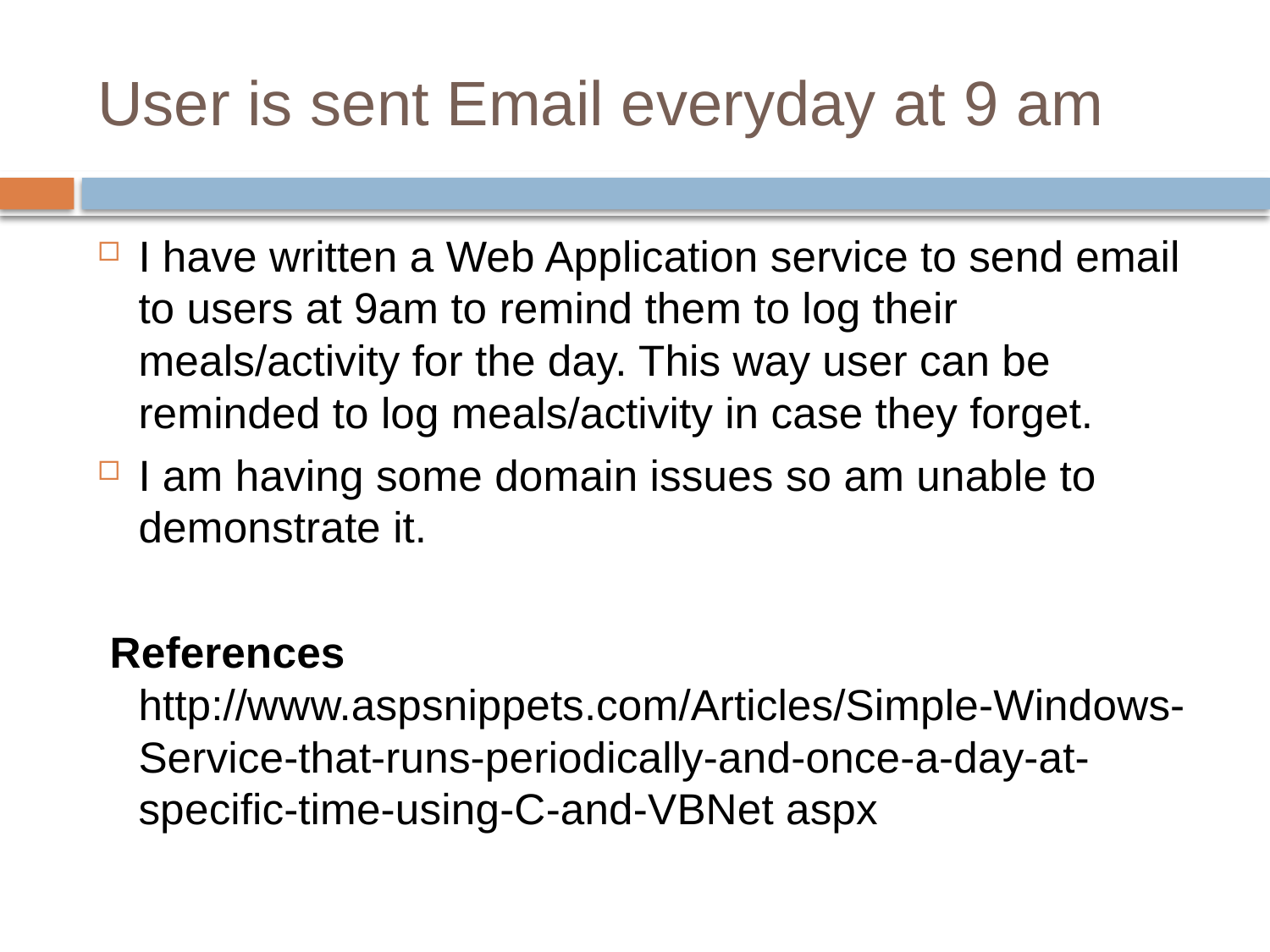

# User is sent Email everyday at 9 am
I have written a Web Application service to send email to users at 9am to remind them to log their meals/activity for the day. This way user can be reminded to log meals/activity in case they forget.
I am having some domain issues so am unable to demonstrate it.

 References  http://www.aspsnippets.com/Articles/Simple-Windows-Service-that-runs-periodically-and-once-a-day-at-specific-time-using-C-and-VBNet aspx